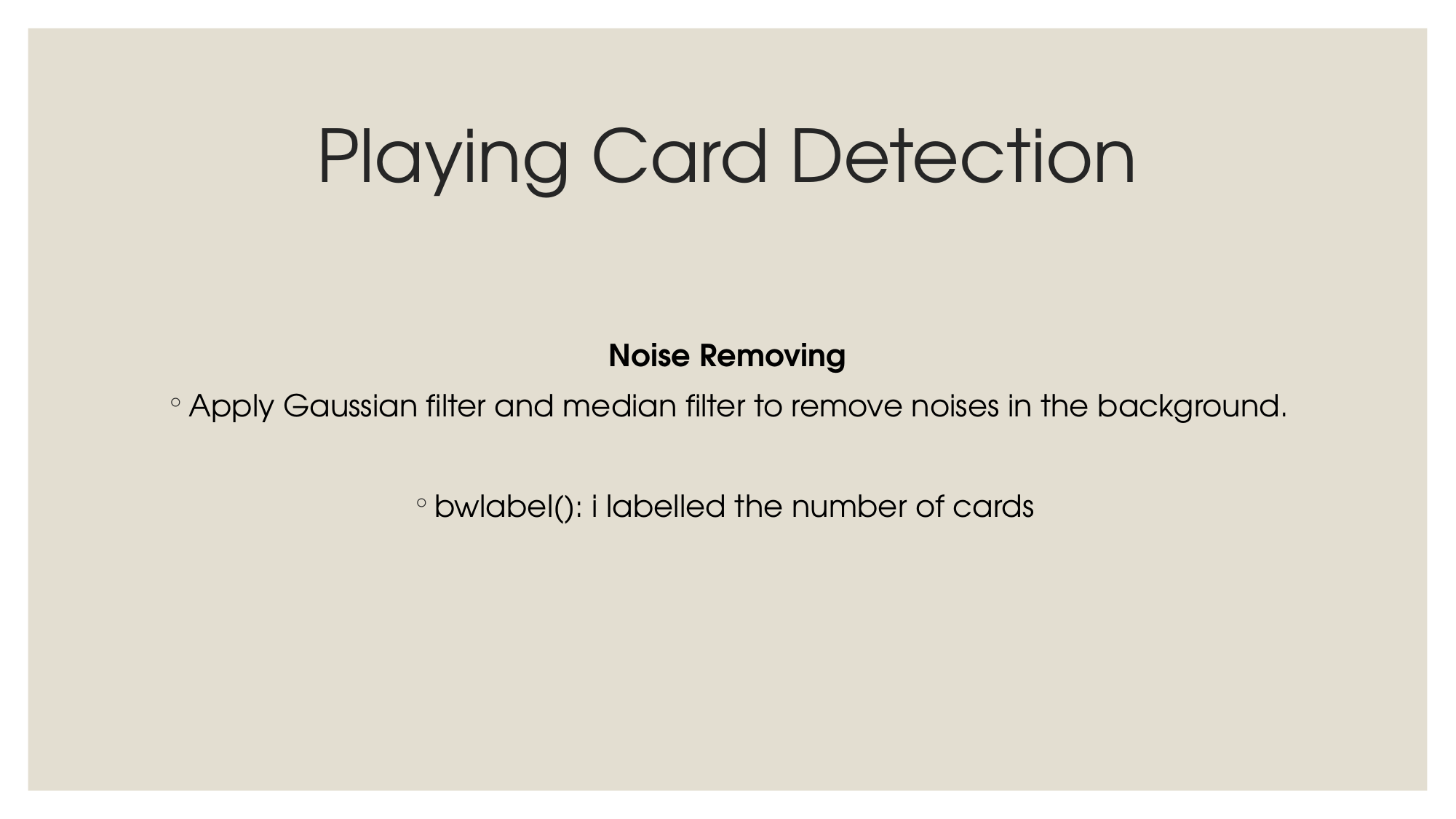

# Playing Card Detection
Noise Removing
Apply Gaussian filter and median filter to remove noises in the background.

bwlabel(): i labelled the number of cards